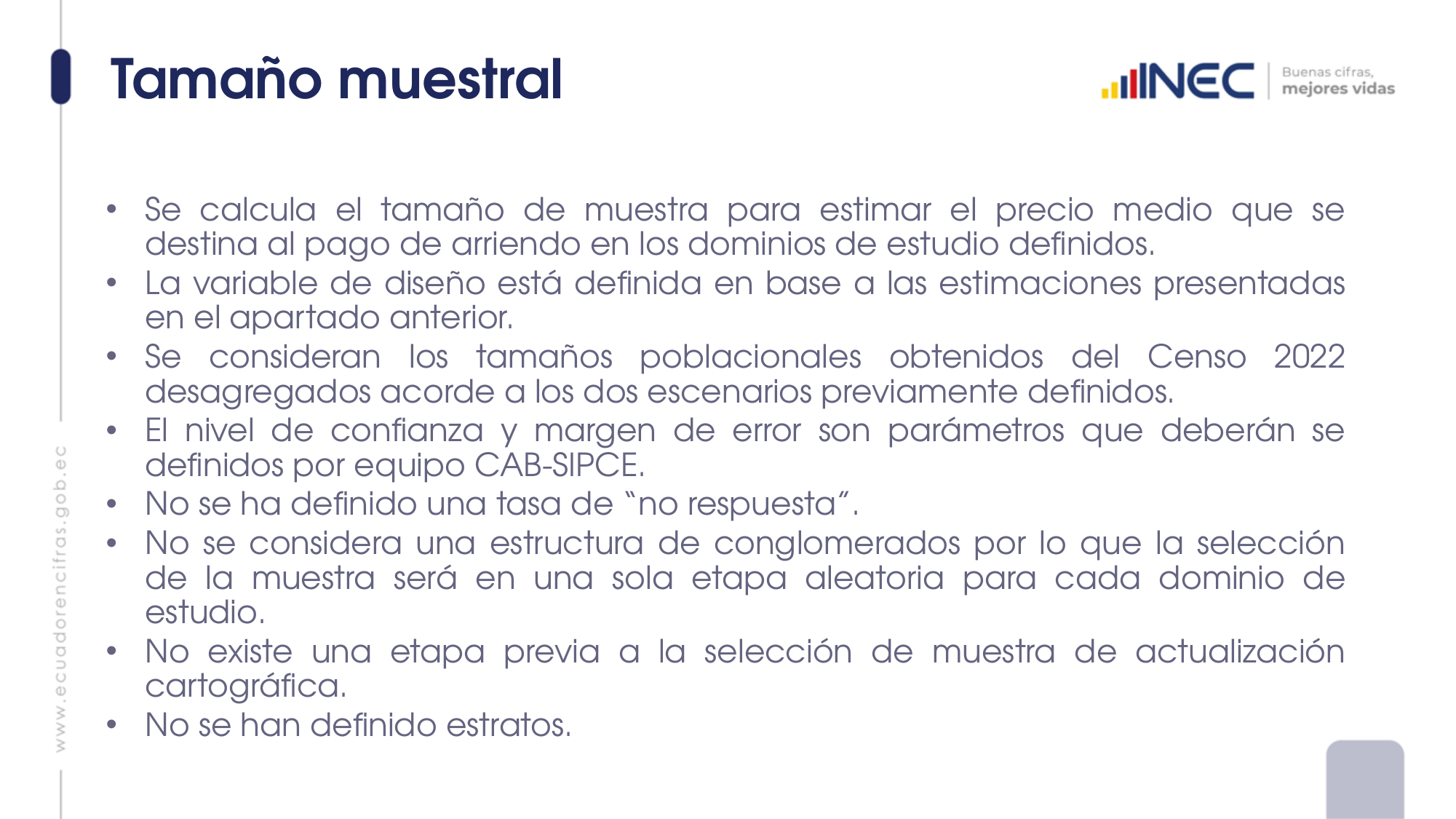

# Tamaño muestral
Se calcula el tamaño de muestra para estimar el precio medio que se destina al pago de arriendo en los dominios de estudio definidos.
La variable de diseño está definida en base a las estimaciones presentadas en el apartado anterior.
Se consideran los tamaños poblacionales obtenidos del Censo 2022 desagregados acorde a los dos escenarios previamente definidos.
El nivel de confianza y margen de error son parámetros que deberán se definidos por equipo CAB-SIPCE.
No se ha definido una tasa de “no respuesta”.
No se considera una estructura de conglomerados por lo que la selección de la muestra será en una sola etapa aleatoria para cada dominio de estudio.
No existe una etapa previa a la selección de muestra de actualización cartográfica.
No se han definido estratos.